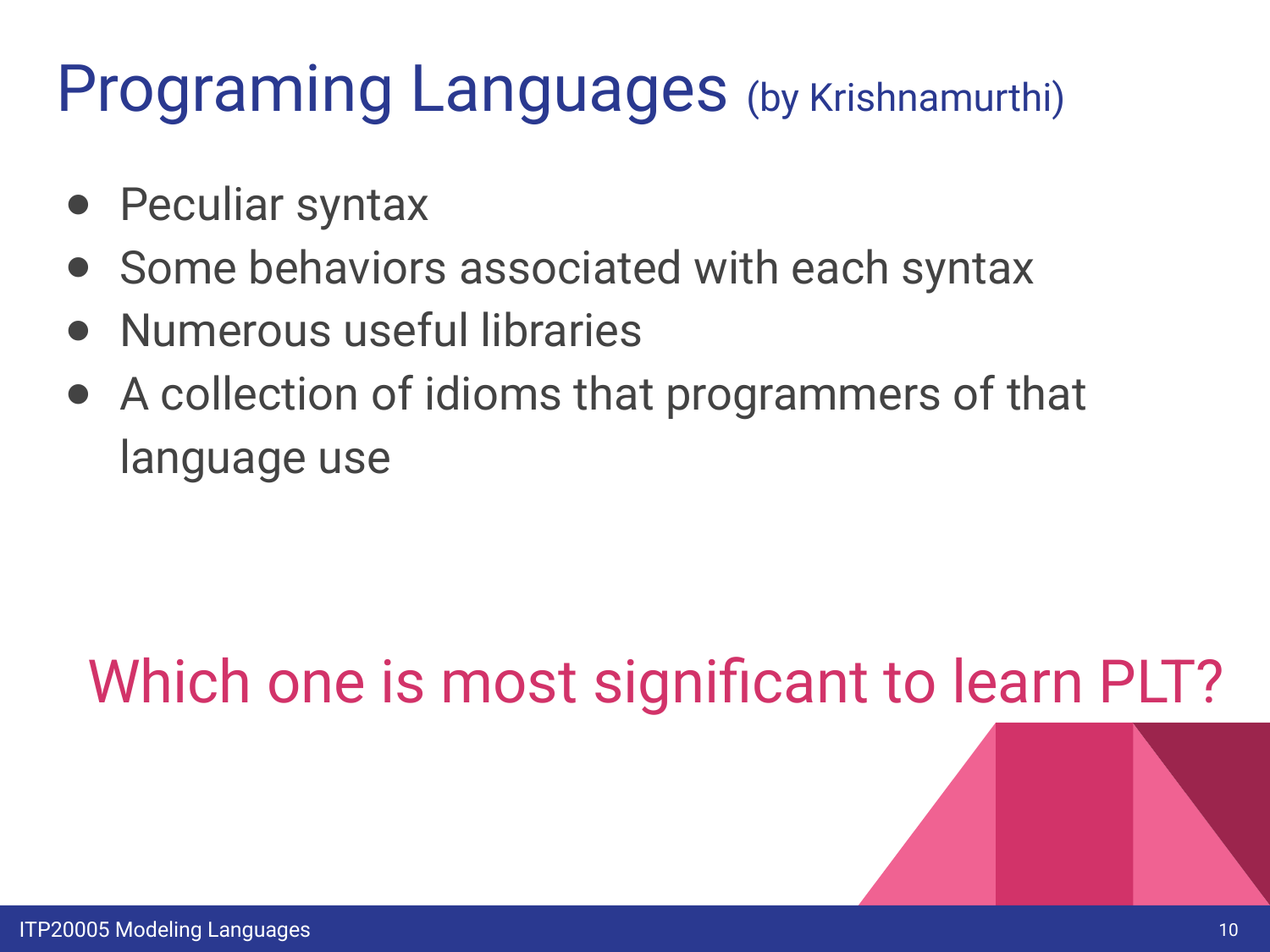

# Programing Languages (by Krishnamurthi)
Peculiar syntax
Some behaviors associated with each syntax
Numerous useful libraries
A collection of idioms that programmers of that language use
Which one is most significant to learn PLT?
10